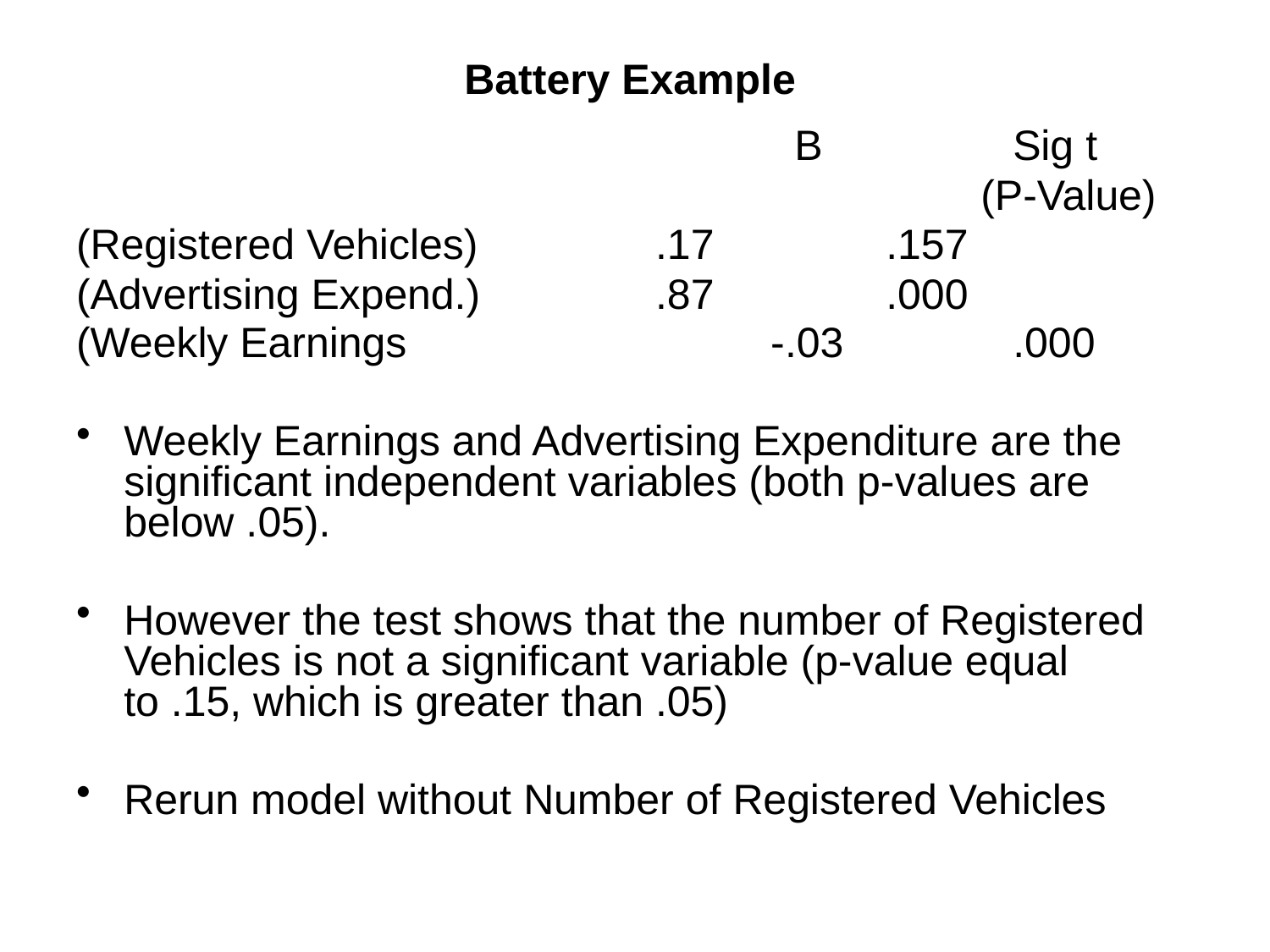

# Battery Example
						   B		Sig t
							        (P-Value)
(Registered Vehicles)		  .17  		.157
(Advertising Expend.)		  .87		.000
(Weekly Earnings			 -.03		.000

Weekly Earnings and Advertising Expenditure are the significant independent variables (both p-values are below .05).

However the test shows that the number of Registered Vehicles is not a significant variable (p-value equal to .15, which is greater than .05)

Rerun model without Number of Registered Vehicles